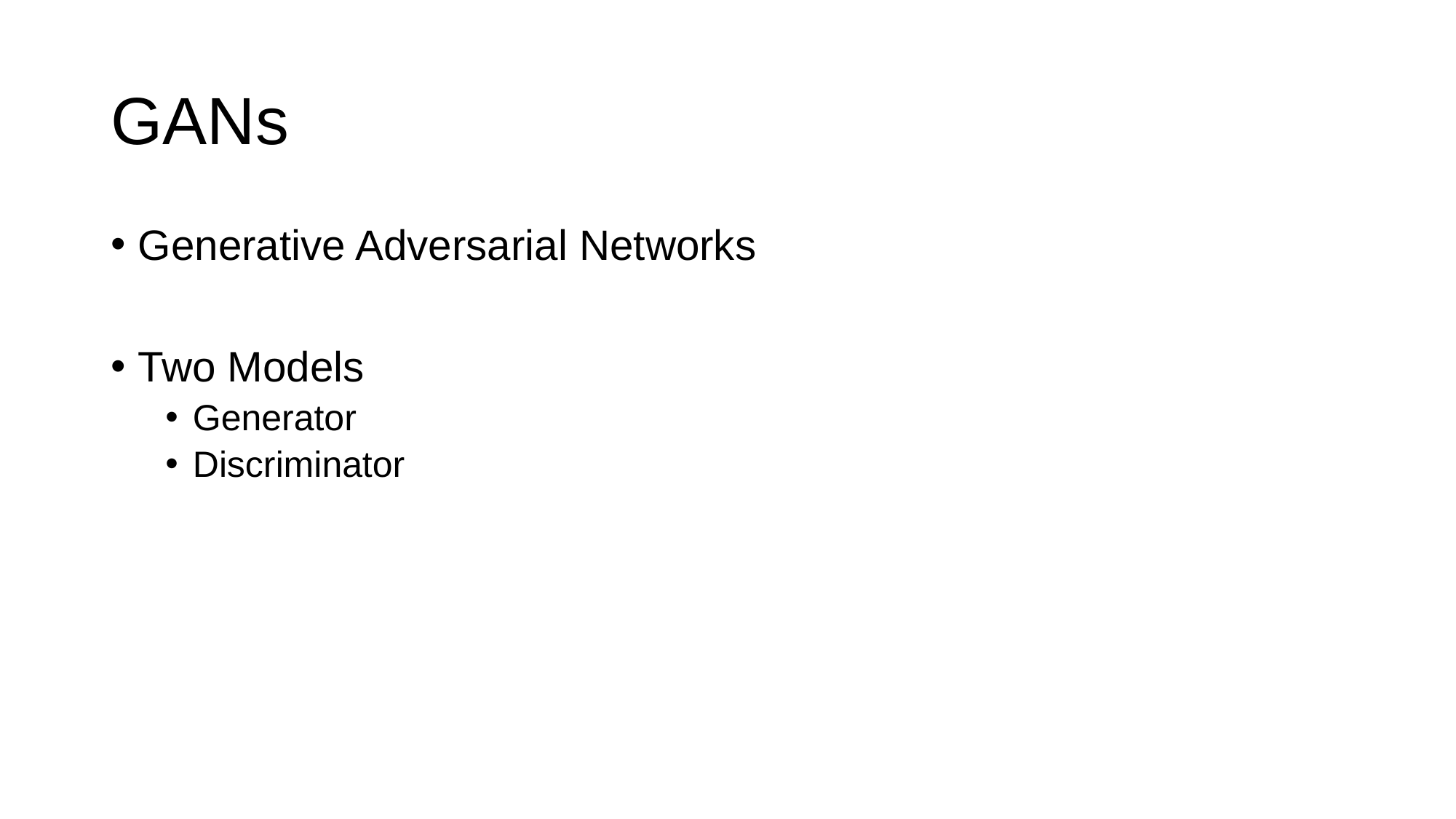

# GANs
Generative Adversarial Networks

Two Models
Generator
Discriminator